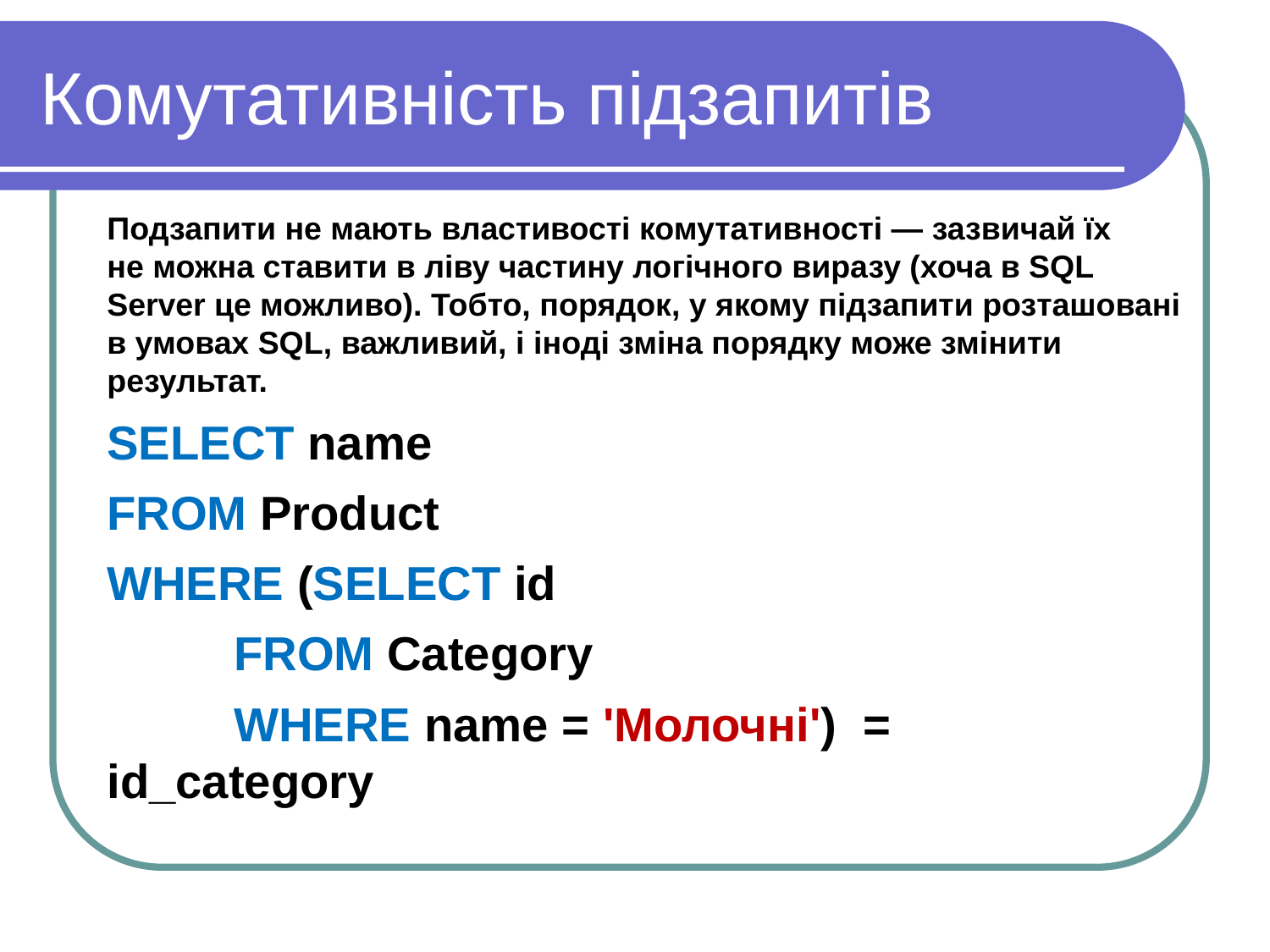

Комутативність підзапитів
Подзапити не мають властивості комутативності — зазвичай їх     не можна ставити в ліву частину логічного виразу (хоча в SQL Server це можливо). Тобто, порядок, у якому підзапити розташовані в умовах SQL, важливий, і іноді зміна порядку може змінити результат.
SELECT name
FROM Product
WHERE (SELECT id
	FROM Category
	WHERE name = 'Молочні')  = 	id_category